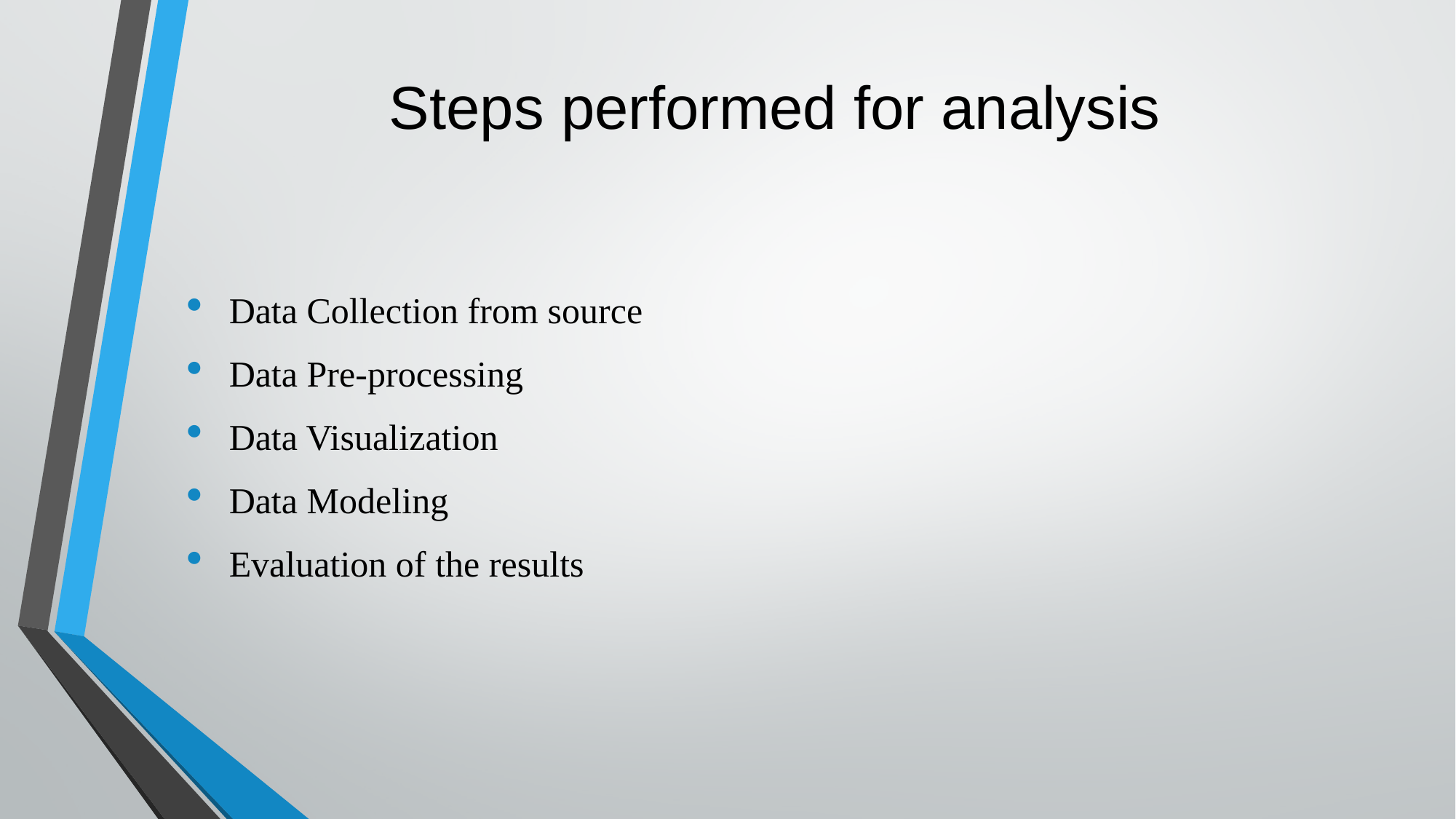

# Steps performed for analysis
Data Collection from source
Data Pre-processing
Data Visualization
Data Modeling
Evaluation of the results